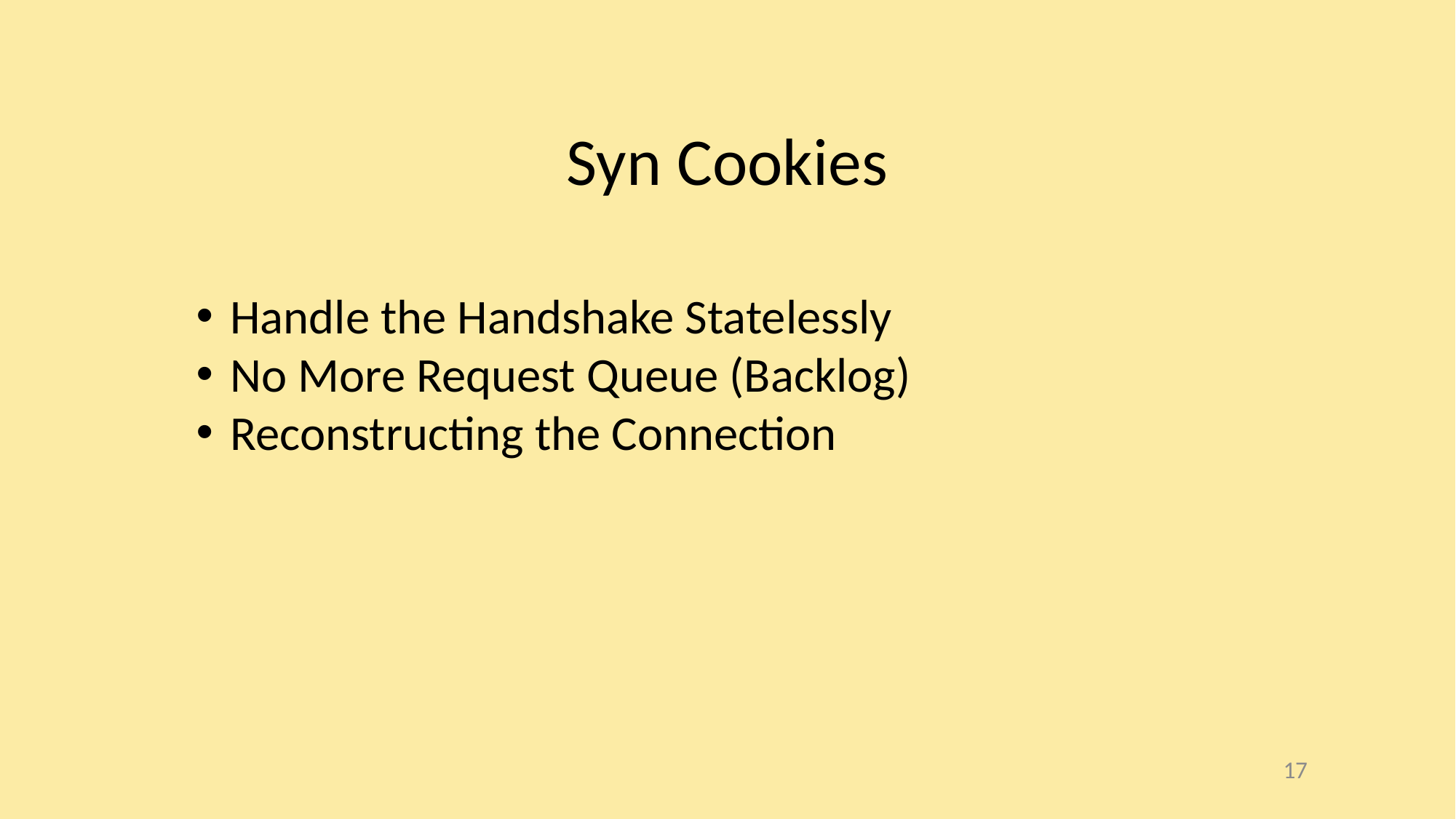

Syn Cookies
Handle the Handshake Statelessly
No More Request Queue (Backlog)
Reconstructing the Connection

17